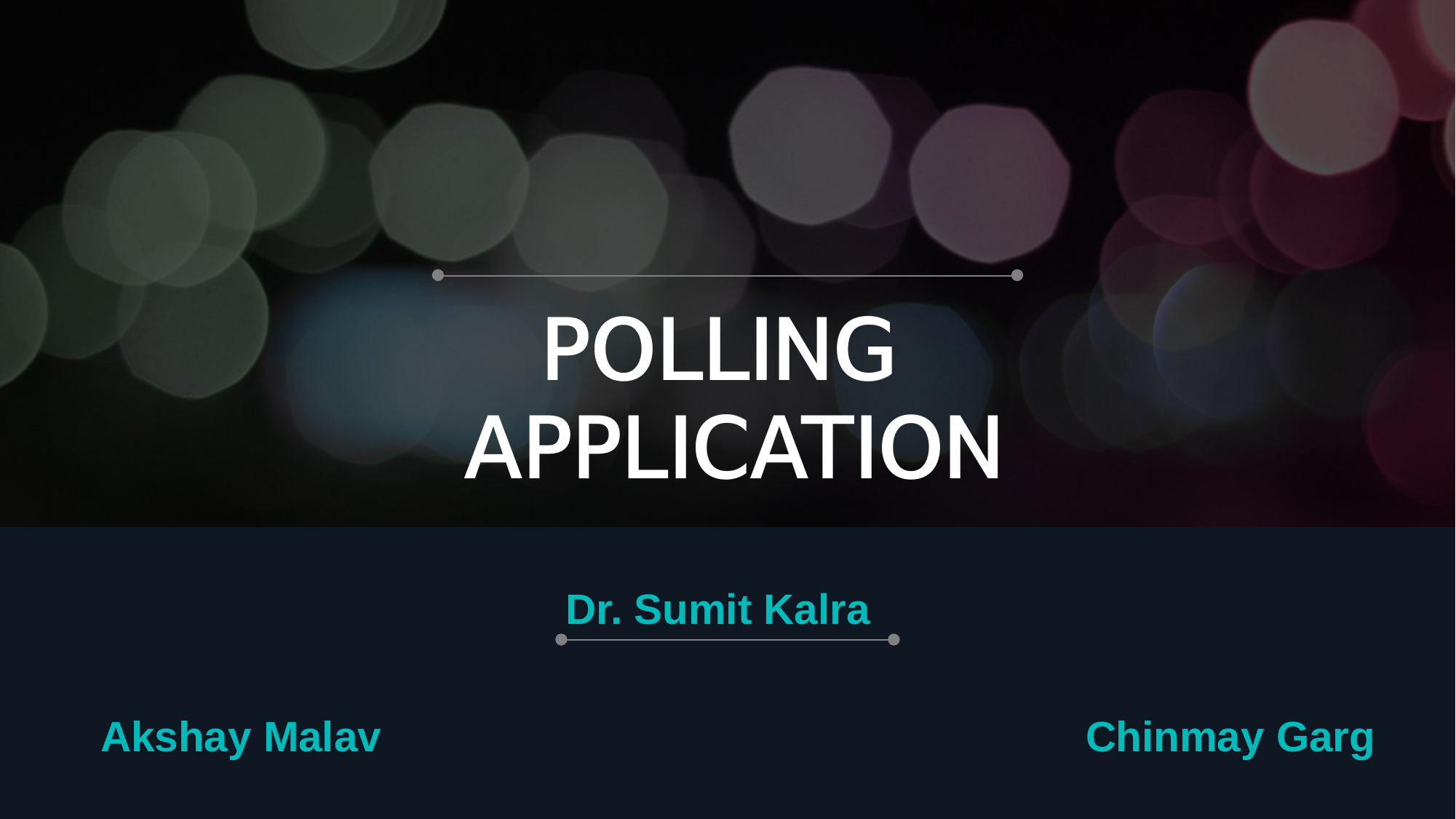

# POLLING APPLICATION
Dr. Sumit Kalra
Akshay Malav
Chinmay Garg